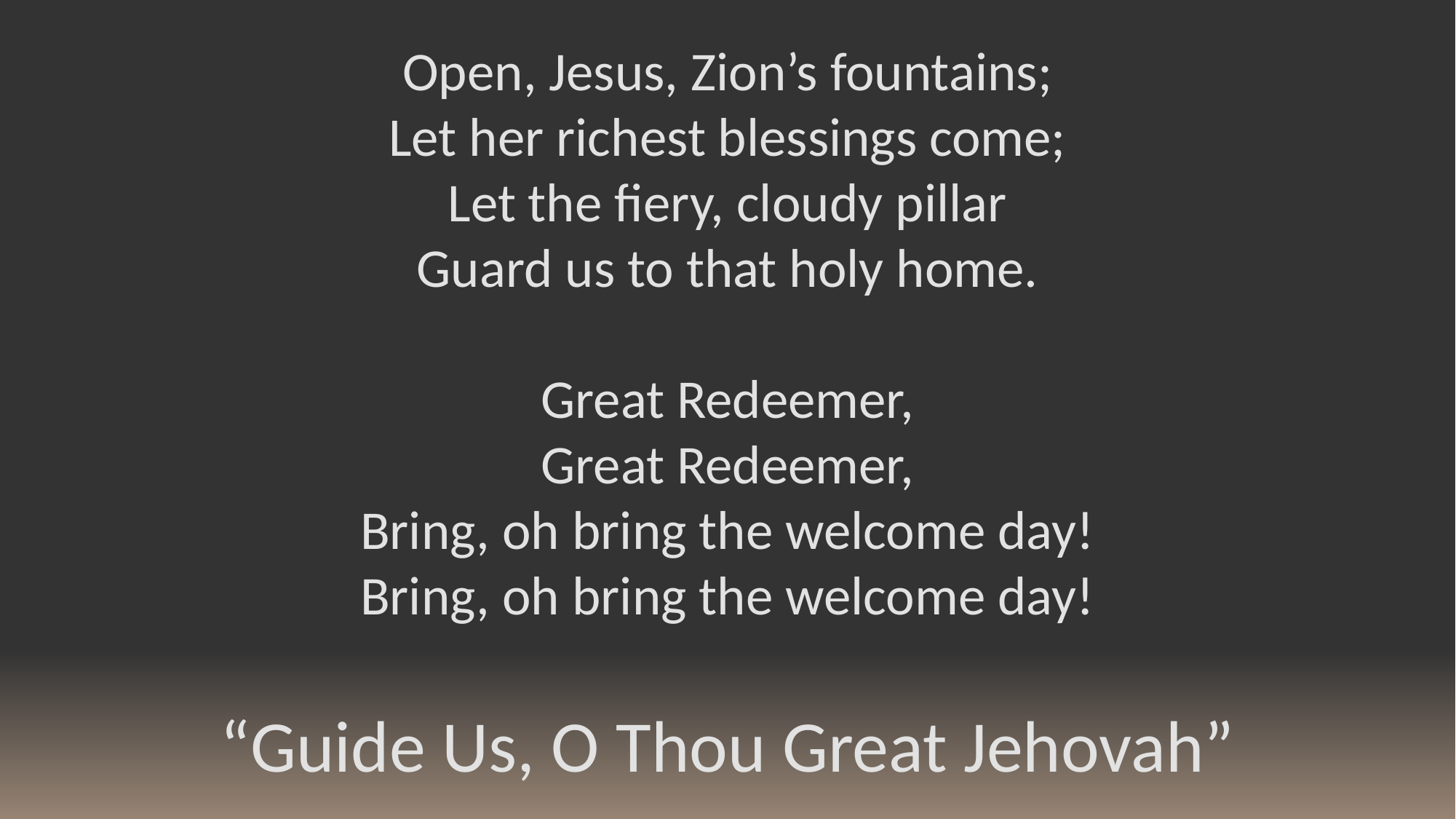

Open, Jesus, Zion’s fountains;
Let her richest blessings come;
Let the fiery, cloudy pillar
Guard us to that holy home.

Great Redeemer,
Great Redeemer,
Bring, oh bring the welcome day!
Bring, oh bring the welcome day!

“Guide Us, O Thou Great Jehovah”